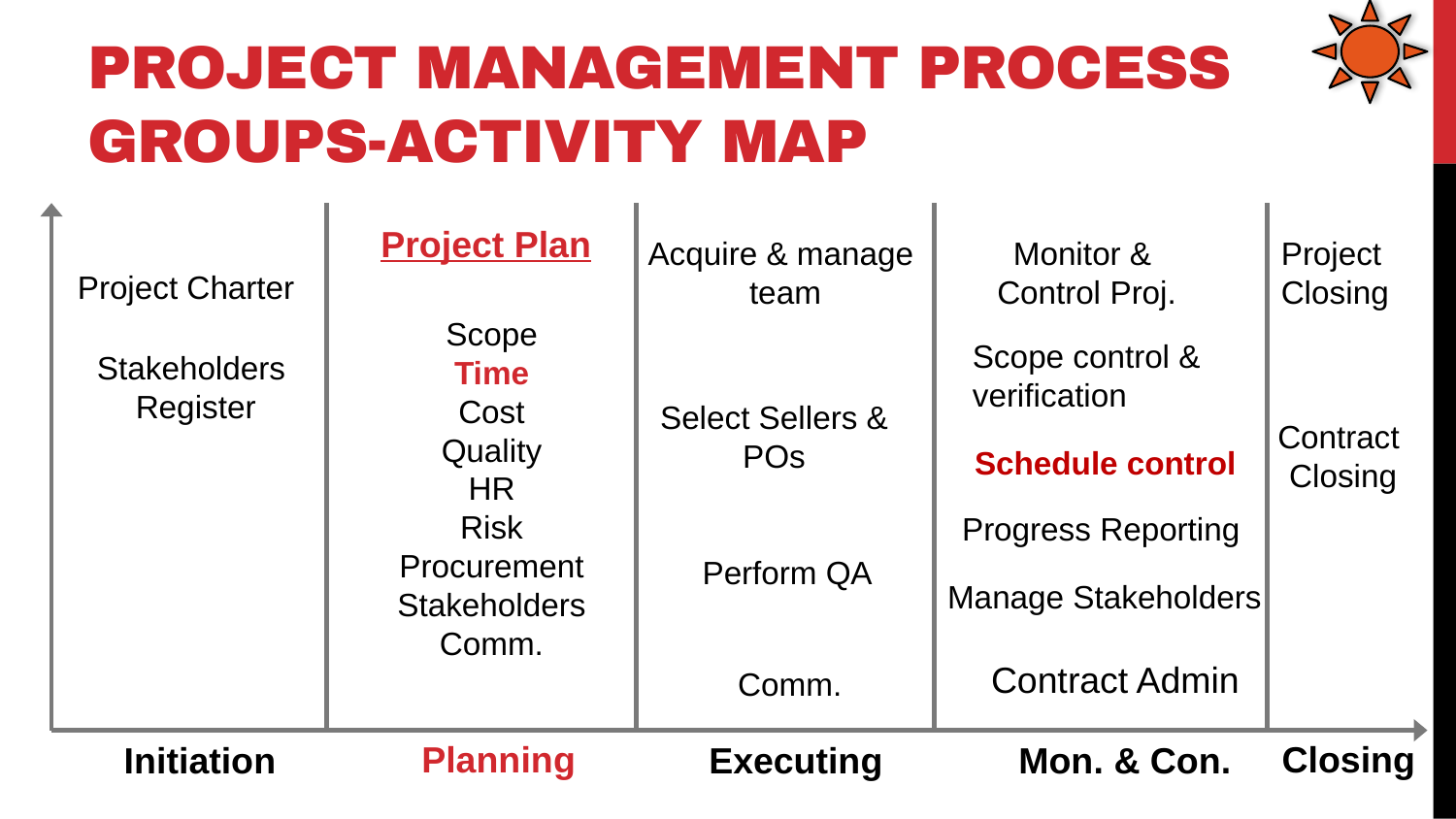

# Project management process groups-Activity Map
Project Plan
Acquire & manage
team
Monitor &
Control Proj.
Project
Closing
Project Charter
Scope
Time
Cost
Quality
HR
Risk
Procurement
Stakeholders
Comm.
Scope control &
verification
Stakeholders
Register

Select Sellers &
POs
Contract
Closing
Schedule control
Progress Reporting
Perform QA
Manage Stakeholders
Contract Admin
Comm.
Planning
Closing
Initiation
Executing
Mon. & Con.